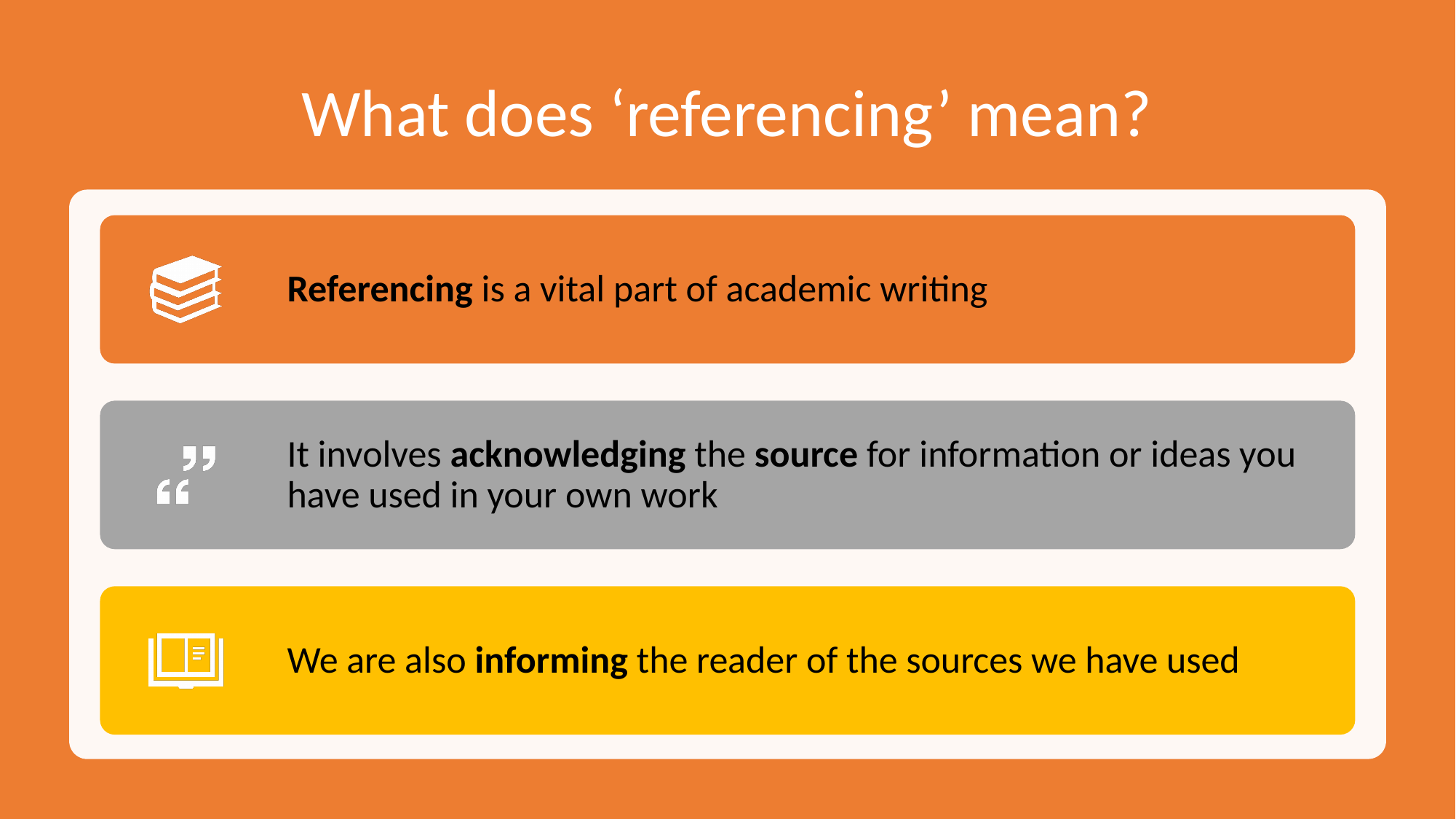

# What does ‘referencing’ mean?

Referencing is a vital part of academic writing
It involves acknowledging the source for information or ideas you have used in your own work
We are also informing the reader of the sources we have used